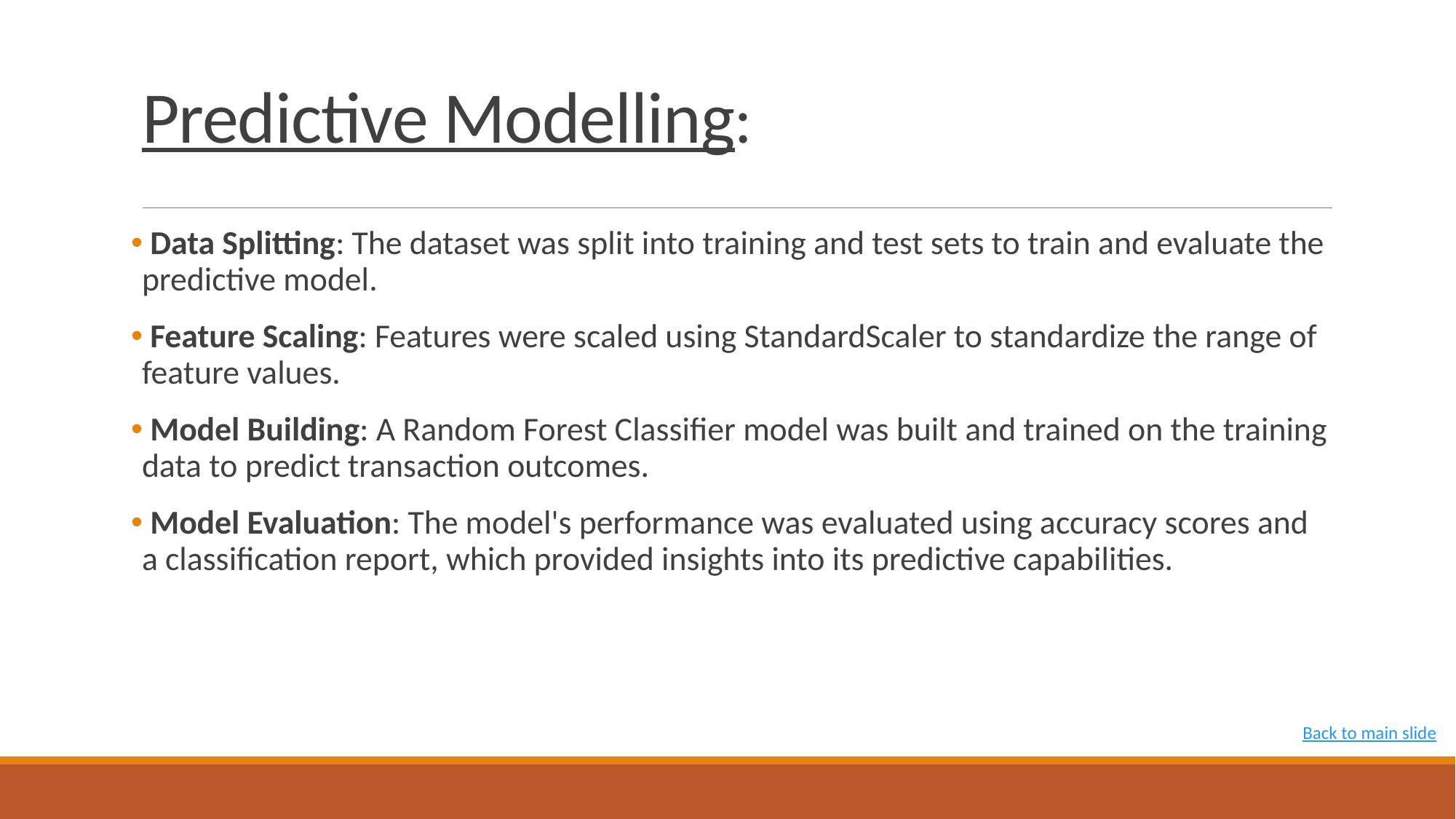

# Predictive Modelling:
 Data Splitting: The dataset was split into training and test sets to train and evaluate the predictive model.
 Feature Scaling: Features were scaled using StandardScaler to standardize the range of feature values.
 Model Building: A Random Forest Classifier model was built and trained on the training data to predict transaction outcomes.
 Model Evaluation: The model's performance was evaluated using accuracy scores and a classification report, which provided insights into its predictive capabilities.

Back to main slide